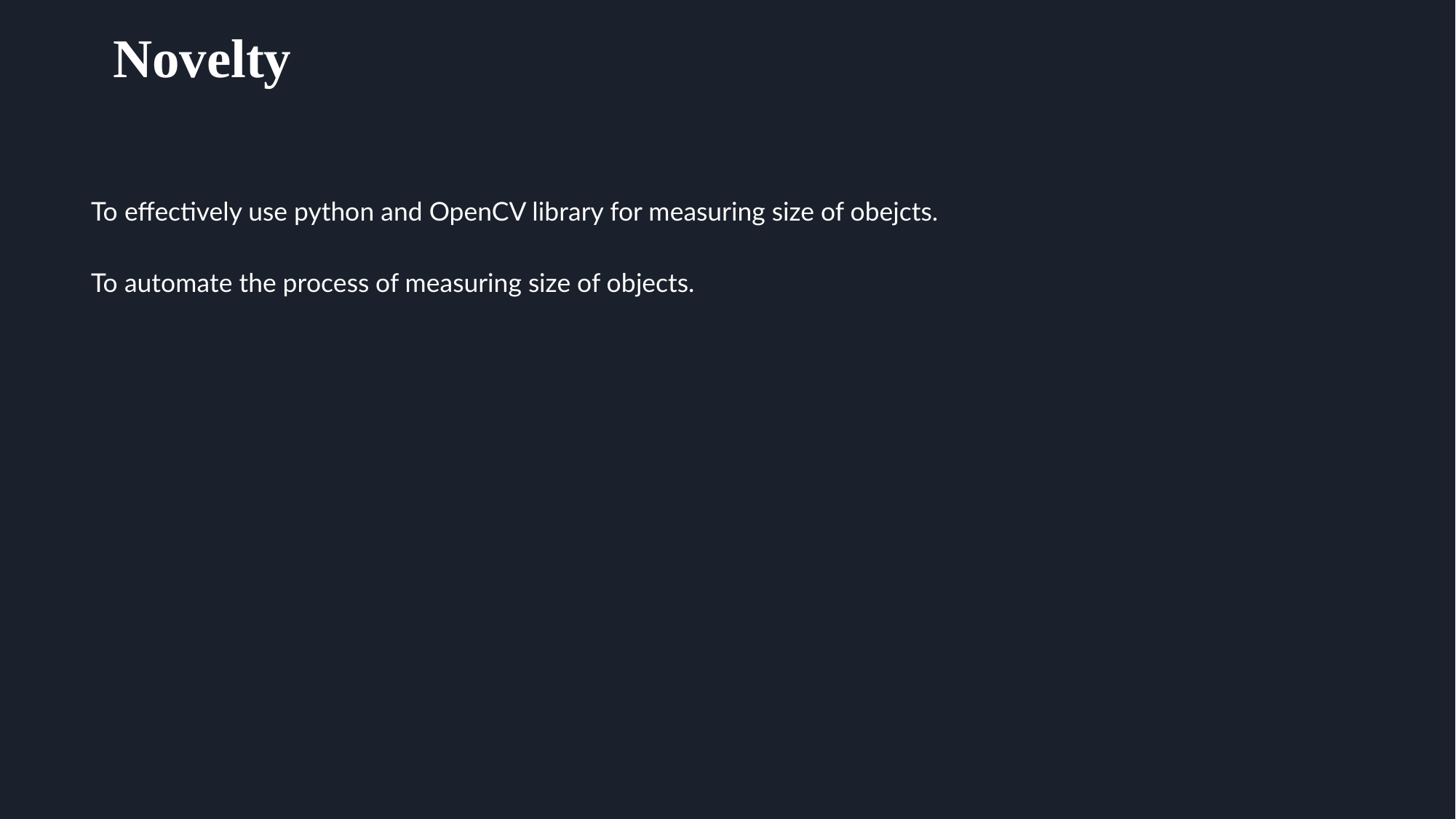

# Novelty
To effectively use python and OpenCV library for measuring size of obejcts.

To automate the process of measuring size of objects.